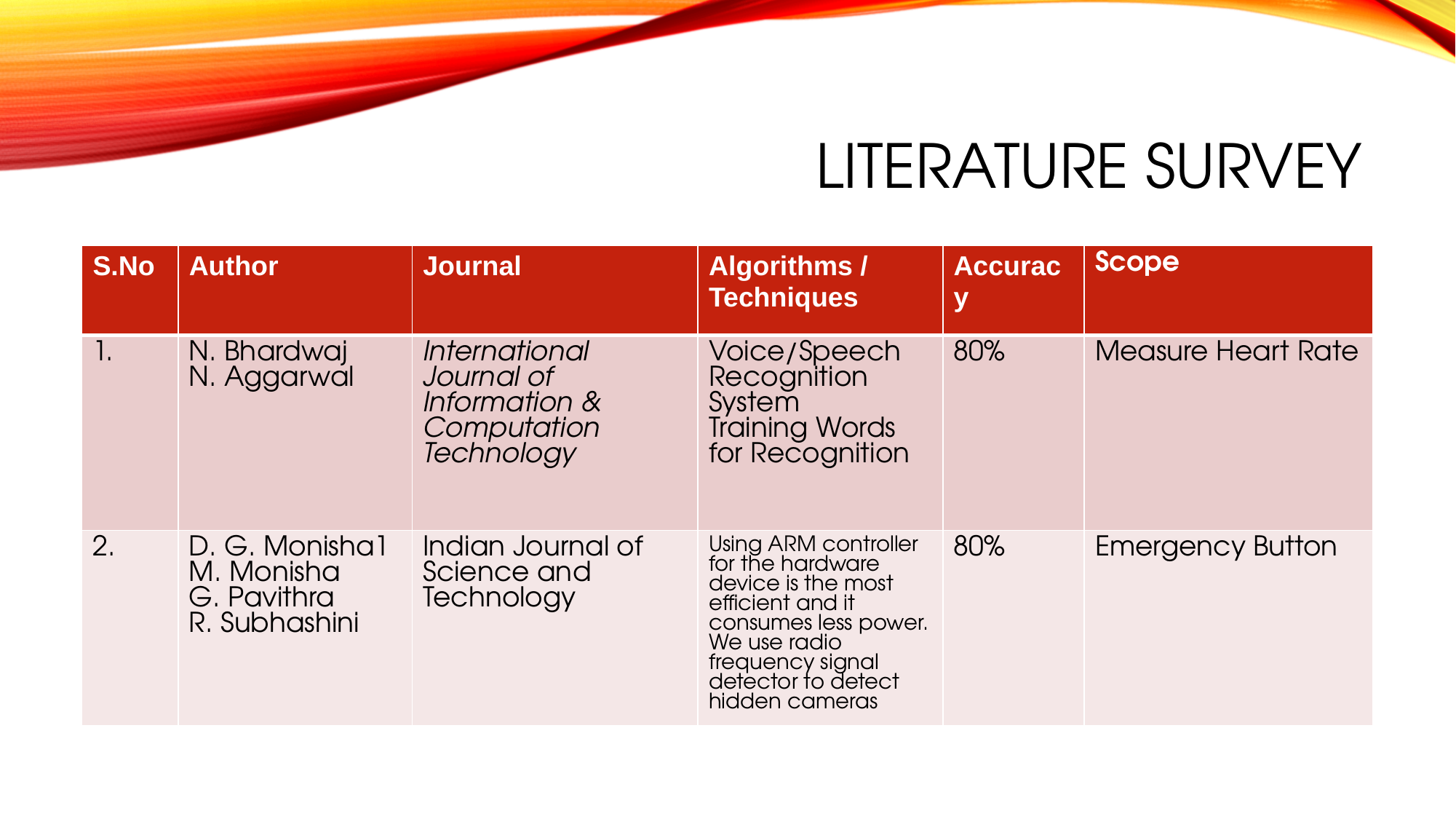

# Literature Survey
| S.No | Author | Journal | Algorithms / Techniques | Accuracy | Scope |
| --- | --- | --- | --- | --- | --- |
| 1. | N. Bhardwaj N. Aggarwal | International Journal of Information & Computation Technology | Voice/Speech Recognition System Training Words for Recognition | 80% | Measure Heart Rate |
| 2. | D. G. Monisha1 M. Monisha G. Pavithra R. Subhashini | Indian Journal of Science and Technology | Using ARM controller for the hardware device is the most efficient and it consumes less power. We use radio frequency signal detector to detect hidden cameras | 80% | Emergency Button |